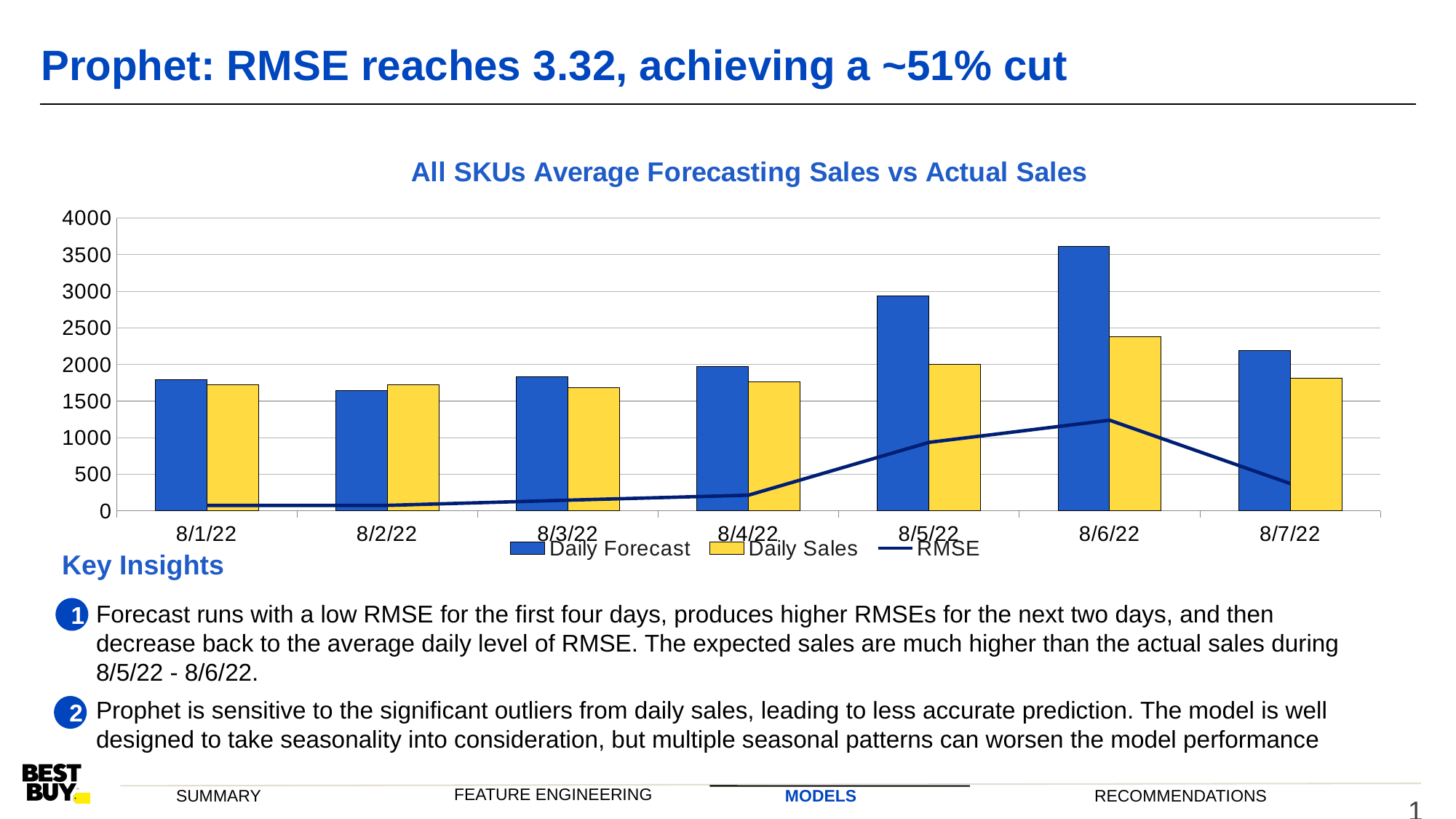

# Prophet: RMSE reaches 3.32, achieving a ~51% cut

### Chart: All SKUs Average Forecasting Sales vs Actual Sales

| Category |  |  |  |
|---|---|---|---|
| 44774 | 1798.0 | 1722.0 | 76.0 |
| 44775 | 1646.0 | 1722.0 | 76.0 |
| 44776 | 1832.0 | 1685.0 | 147.0 |
| 44777 | 1976.0 | 1761.0 | 215.0 |
| 44778 | 2937.0 | 2000.0 | 937.0 |
| 44779 | 3618.0 | 2379.0 | 1239.0 |
| 44780 | 2189.0 | 1815.0 | 374.0 |
Key Insights
Forecast runs with a low RMSE for the first four days, produces higher RMSEs for the next two days, and then decrease back to the average daily level of RMSE. The expected sales are much higher than the actual sales during 8/5/22 - 8/6/22.
Prophet is sensitive to the significant outliers from daily sales, leading to less accurate prediction. The model is well designed to take seasonality into consideration, but multiple seasonal patterns can worsen the model performance
1
2
SUMMARY
MODELS
RECOMMENDATIONS
FEATURE ENGINEERING

12